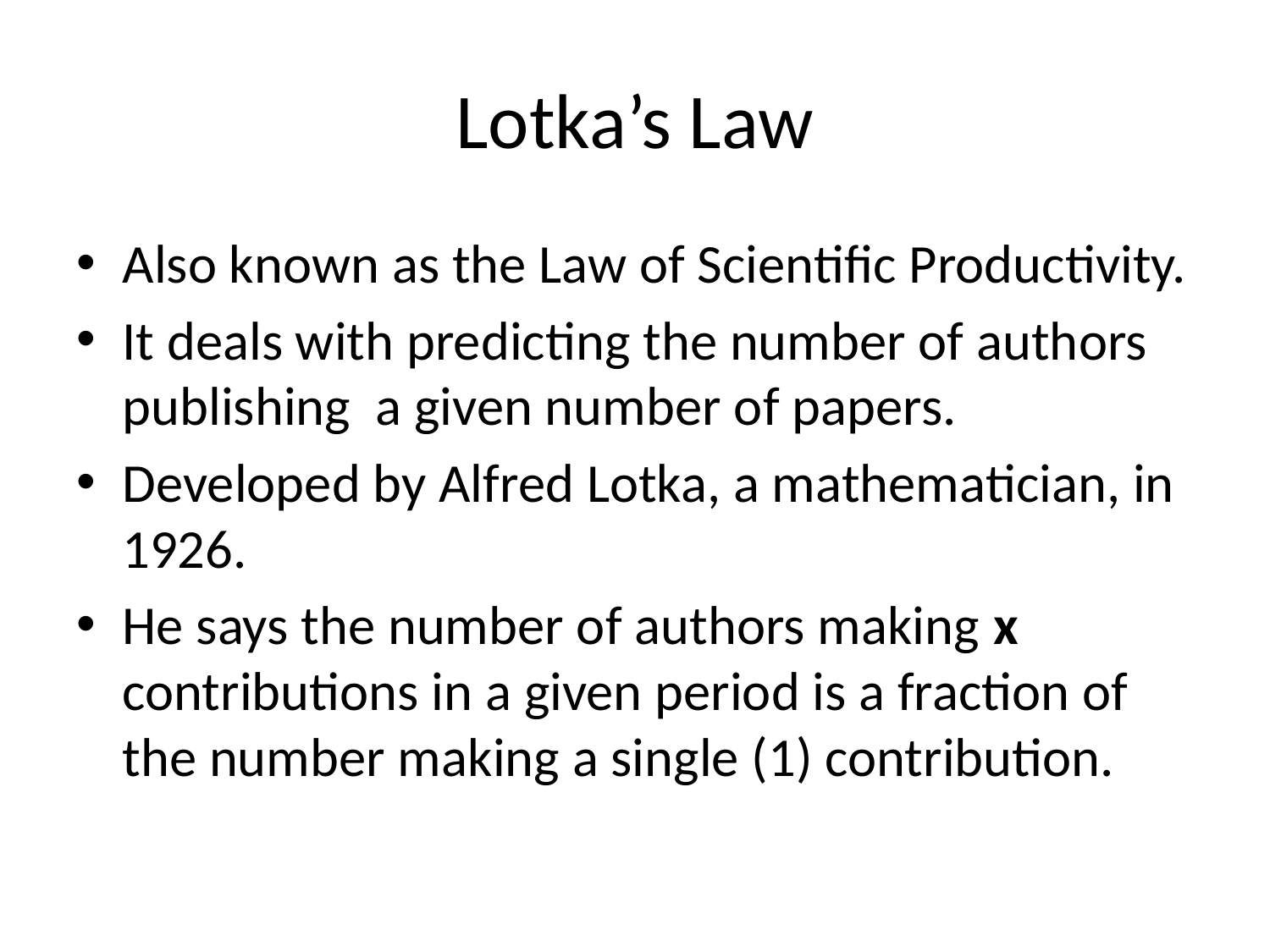

# Lotka’s Law
Also known as the Law of Scientific Productivity.
It deals with predicting the number of authors publishing  a given number of papers.
Developed by Alfred Lotka, a mathematician, in 1926.
He says the number of authors making x contributions in a given period is a fraction of the number making a single (1) contribution.